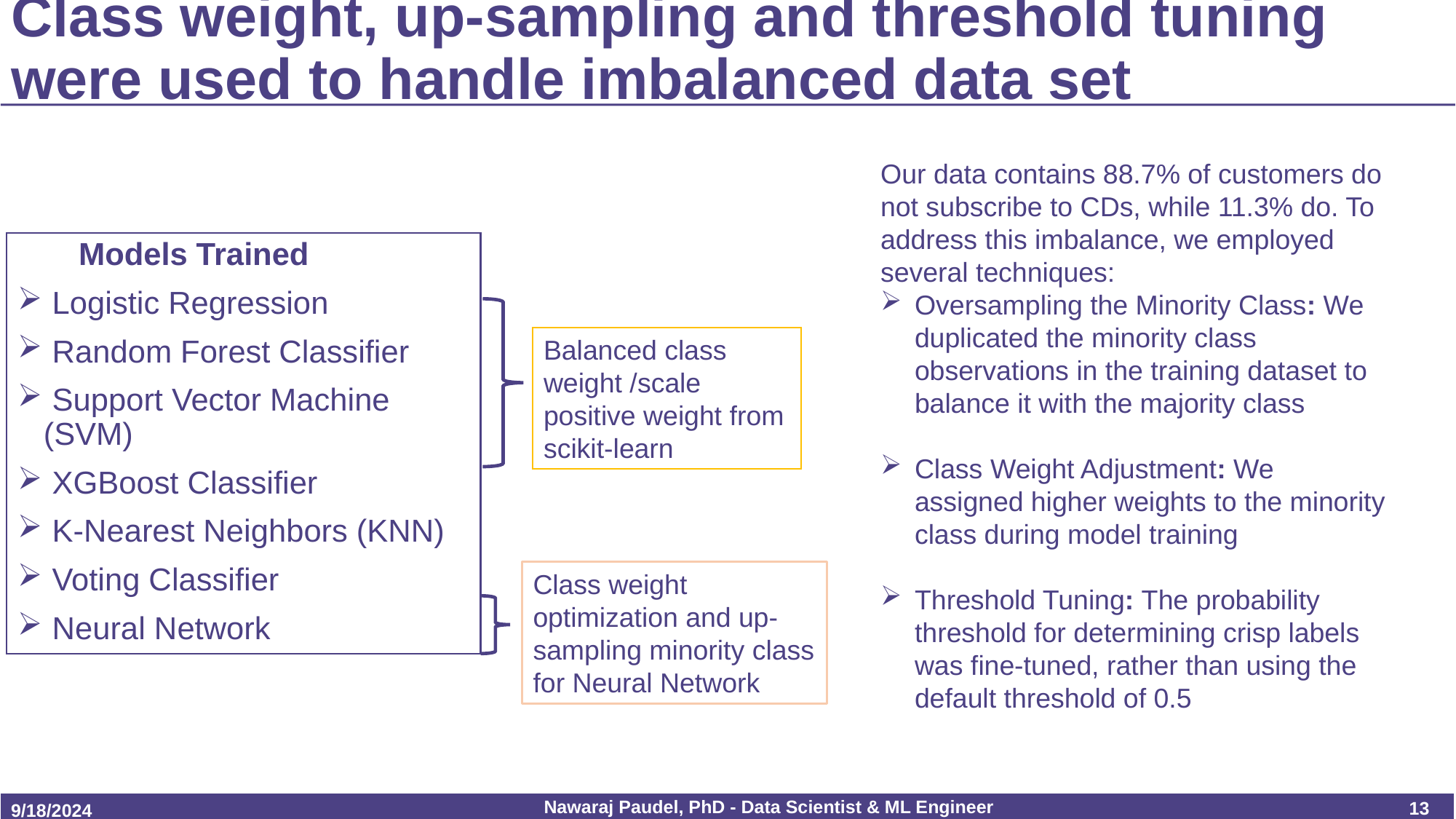

# Class weight, up-sampling and threshold tuning were used to handle imbalanced data set
Our data contains 88.7% of customers do not subscribe to CDs, while 11.3% do. To address this imbalance, we employed several techniques:
Oversampling the Minority Class: We duplicated the minority class observations in the training dataset to balance it with the majority class

Class Weight Adjustment: We assigned higher weights to the minority class during model training

Threshold Tuning: The probability threshold for determining crisp labels was fine-tuned, rather than using the default threshold of 0.5
       Models Trained
 Logistic Regression
 Random Forest Classifier
 Support Vector Machine (SVM)
 XGBoost Classifier
 K-Nearest Neighbors (KNN)
 Voting Classifier
 Neural Network

Balanced class weight /scale positive weight from scikit-learn
Class weight optimization and up-sampling minority class for Neural Network

Nawaraj Paudel, PhD - Data Scientist & ML Engineer
13
9/18/2024